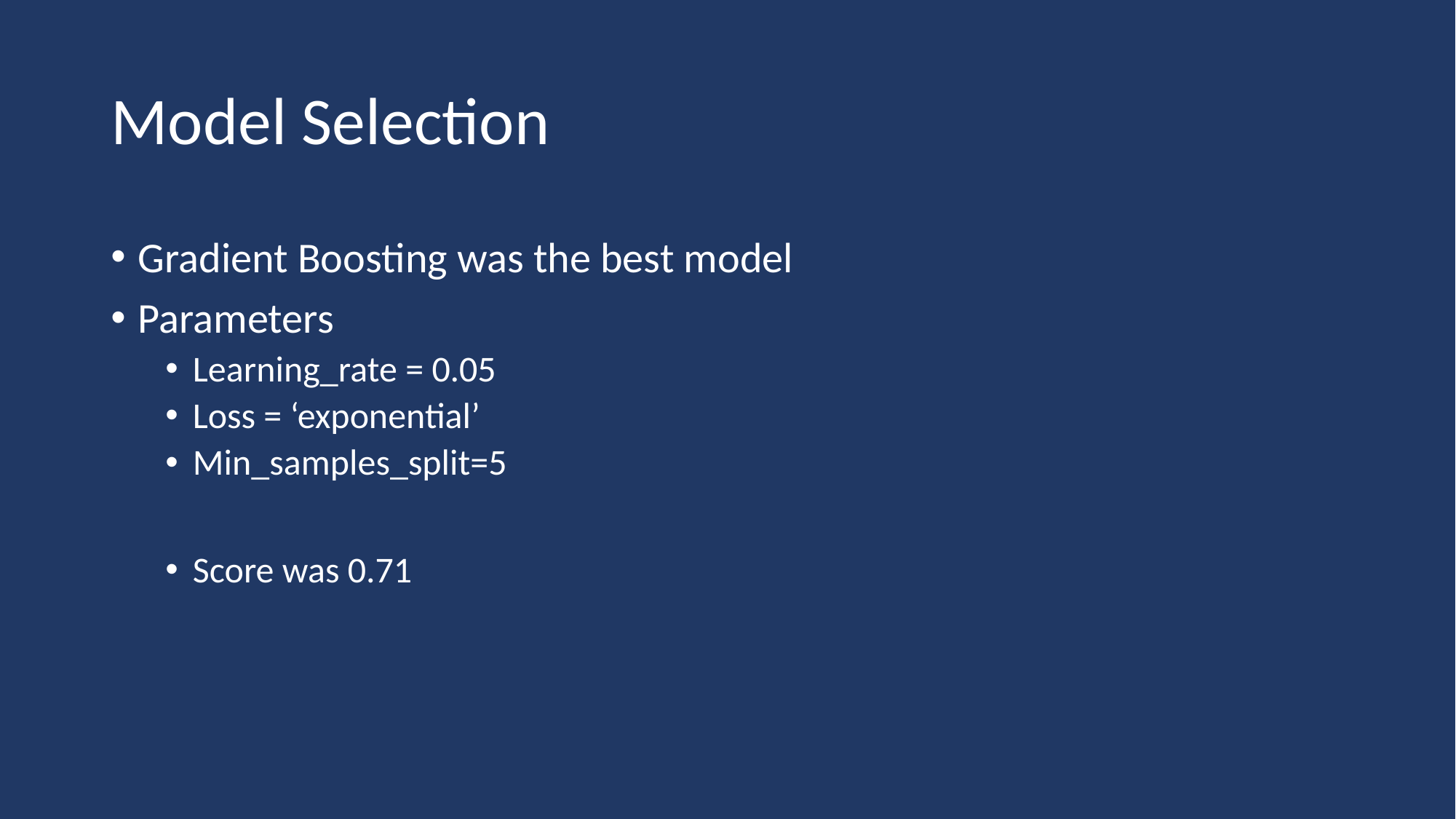

# Model Selection
Gradient Boosting was the best model
Parameters
Learning_rate = 0.05
Loss = ‘exponential’
Min_samples_split=5

Score was 0.71